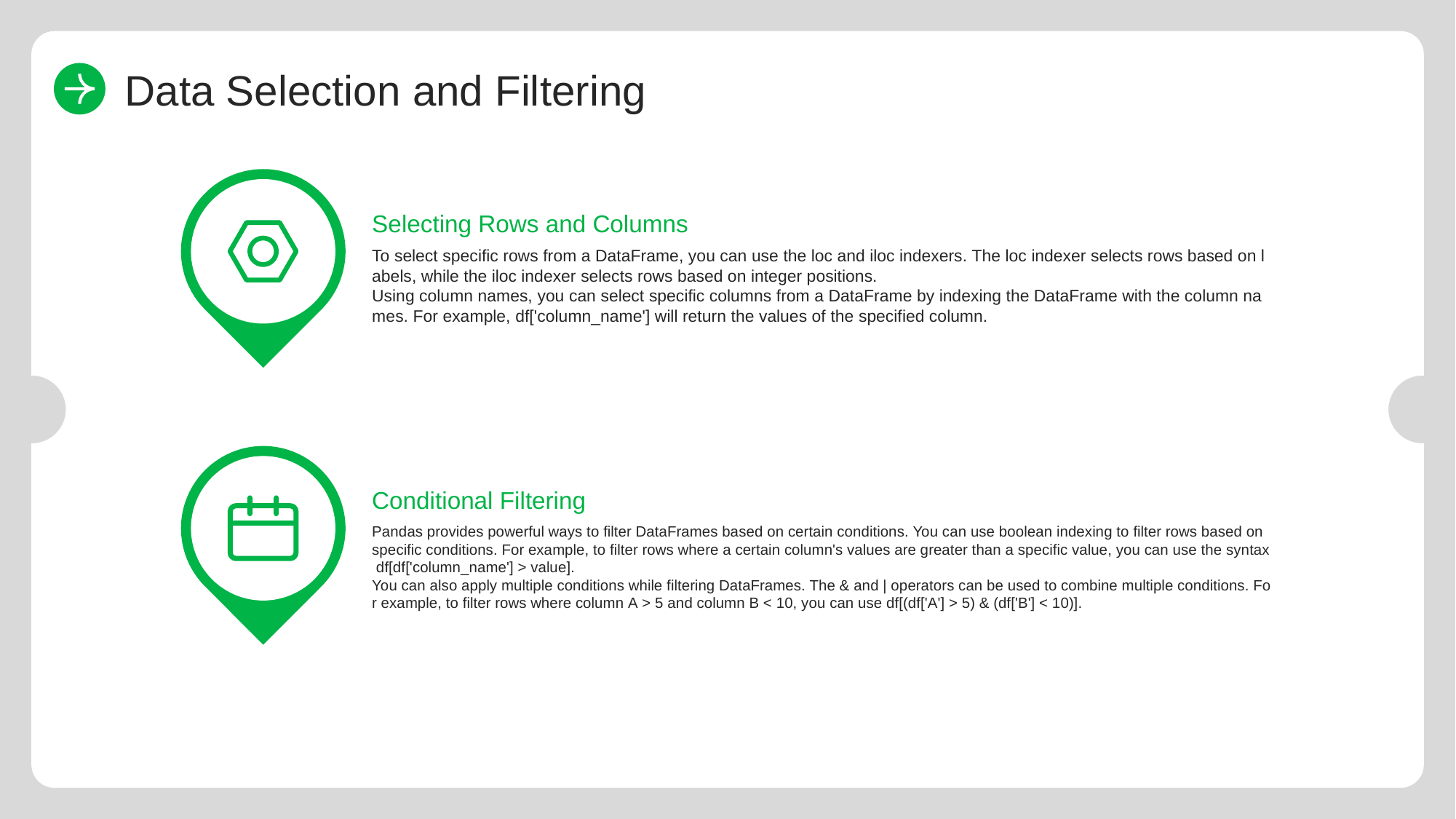

Data Selection and Filtering

Selecting Rows and Columns

To select specific rows from a DataFrame, you can use the loc and iloc indexers. The loc indexer selects rows based on labels, while the iloc indexer selects rows based on integer positions.
Using column names, you can select specific columns from a DataFrame by indexing the DataFrame with the column names. For example, df['column_name'] will return the values of the specified column.

Conditional Filtering

Pandas provides powerful ways to filter DataFrames based on certain conditions. You can use boolean indexing to filter rows based on specific conditions. For example, to filter rows where a certain column's values are greater than a specific value, you can use the syntax df[df['column_name'] > value].
You can also apply multiple conditions while filtering DataFrames. The & and | operators can be used to combine multiple conditions. For example, to filter rows where column A > 5 and column B < 10, you can use df[(df['A'] > 5) & (df['B'] < 10)].